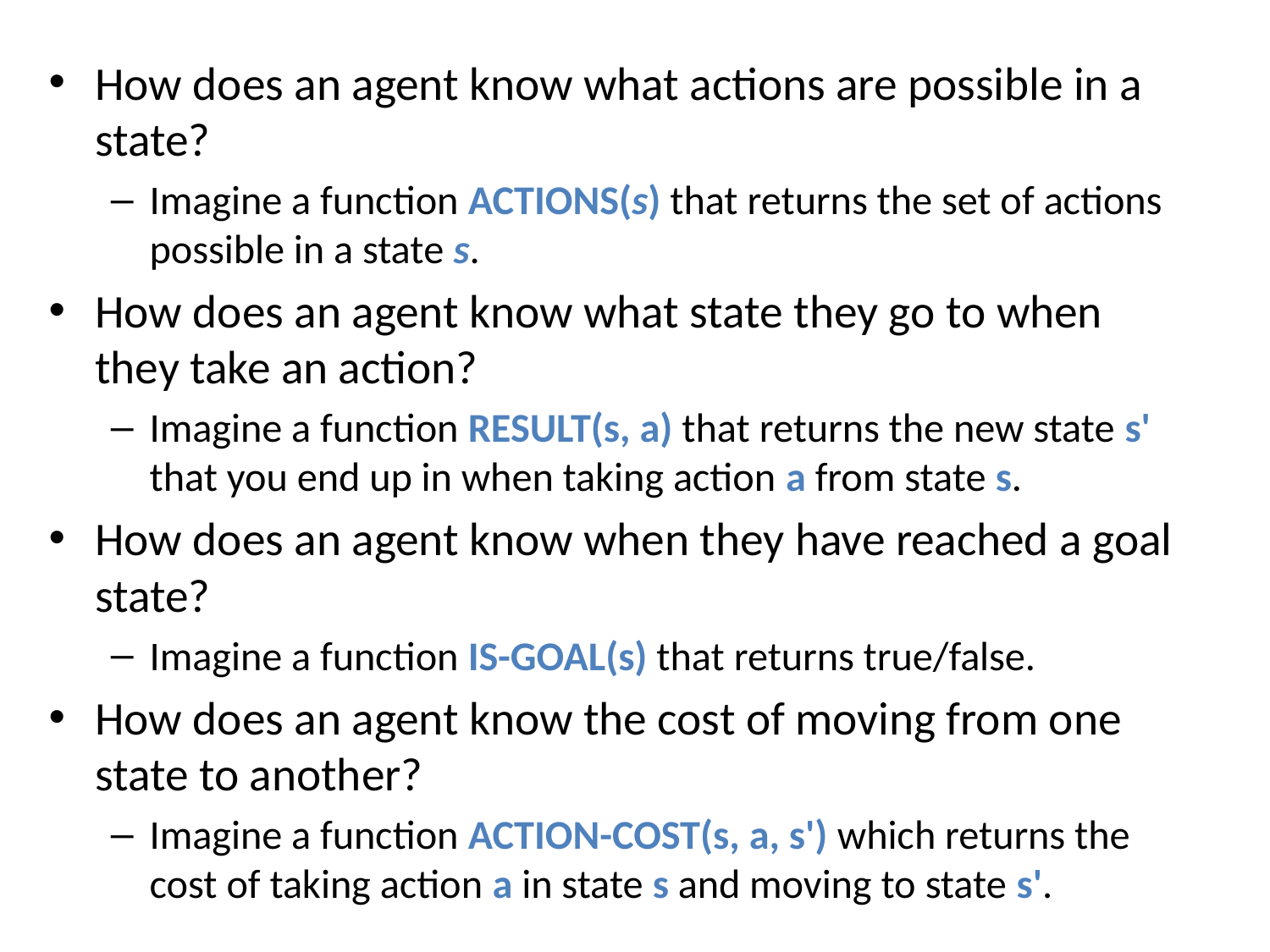

How does an agent know what actions are possible in a state?
Imagine a function ACTIONS(s) that returns the set of actions possible in a state s.
How does an agent know what state they go to when they take an action?
Imagine a function RESULT(s, a) that returns the new state s' that you end up in when taking action a from state s.
How does an agent know when they have reached a goal state?
Imagine a function IS-GOAL(s) that returns true/false.
How does an agent know the cost of moving from one state to another?
Imagine a function ACTION-COST(s, a, s') which returns the cost of taking action a in state s and moving to state s'.